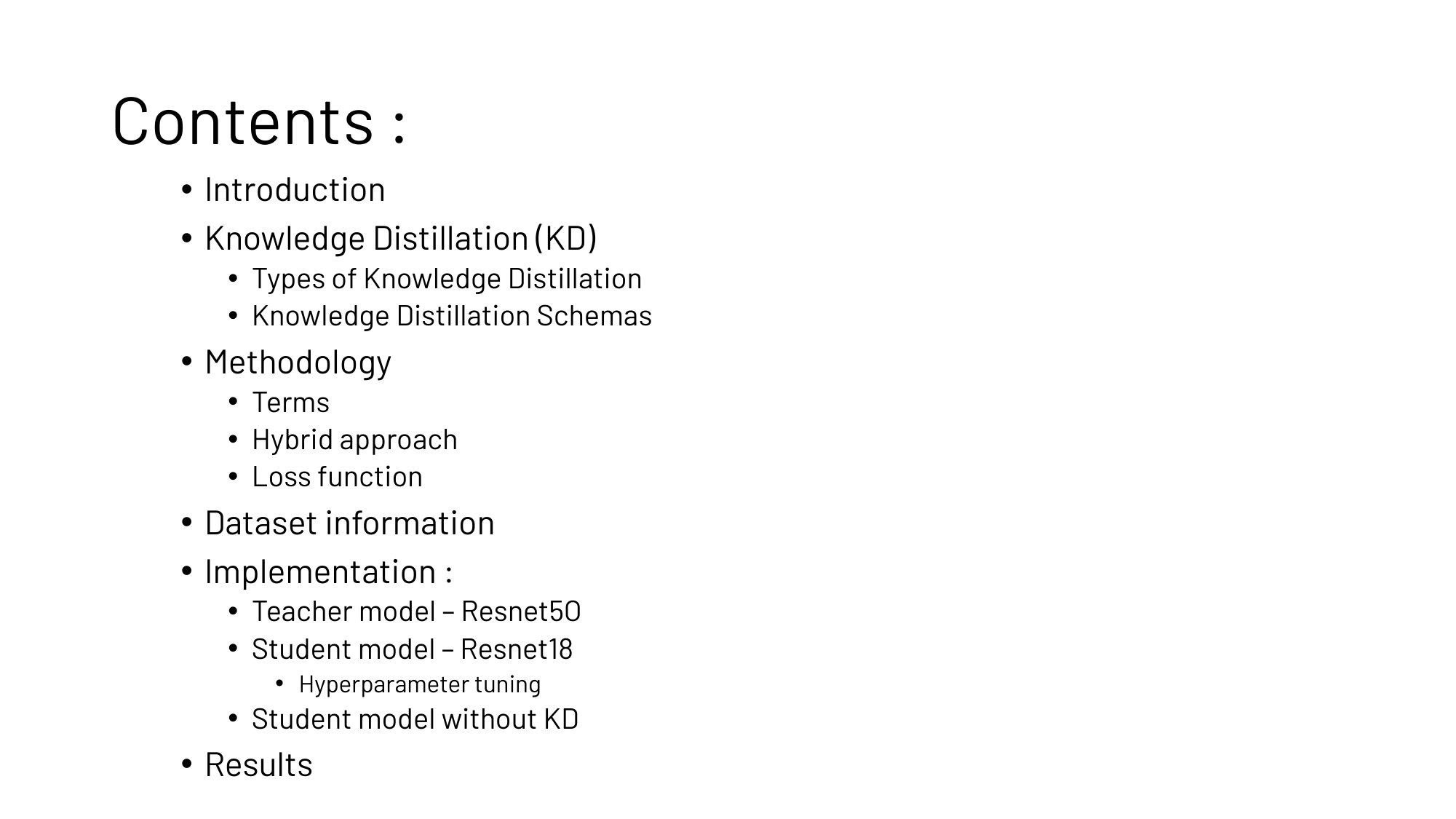

# Contents :
Introduction
Knowledge Distillation (KD)
Types of Knowledge Distillation
Knowledge Distillation Schemas
Methodology
Terms
Hybrid approach
Loss function
Dataset information
Implementation :
Teacher model – Resnet5O
Student model – Resnet18
Hyperparameter tuning
Student model without KD
Results